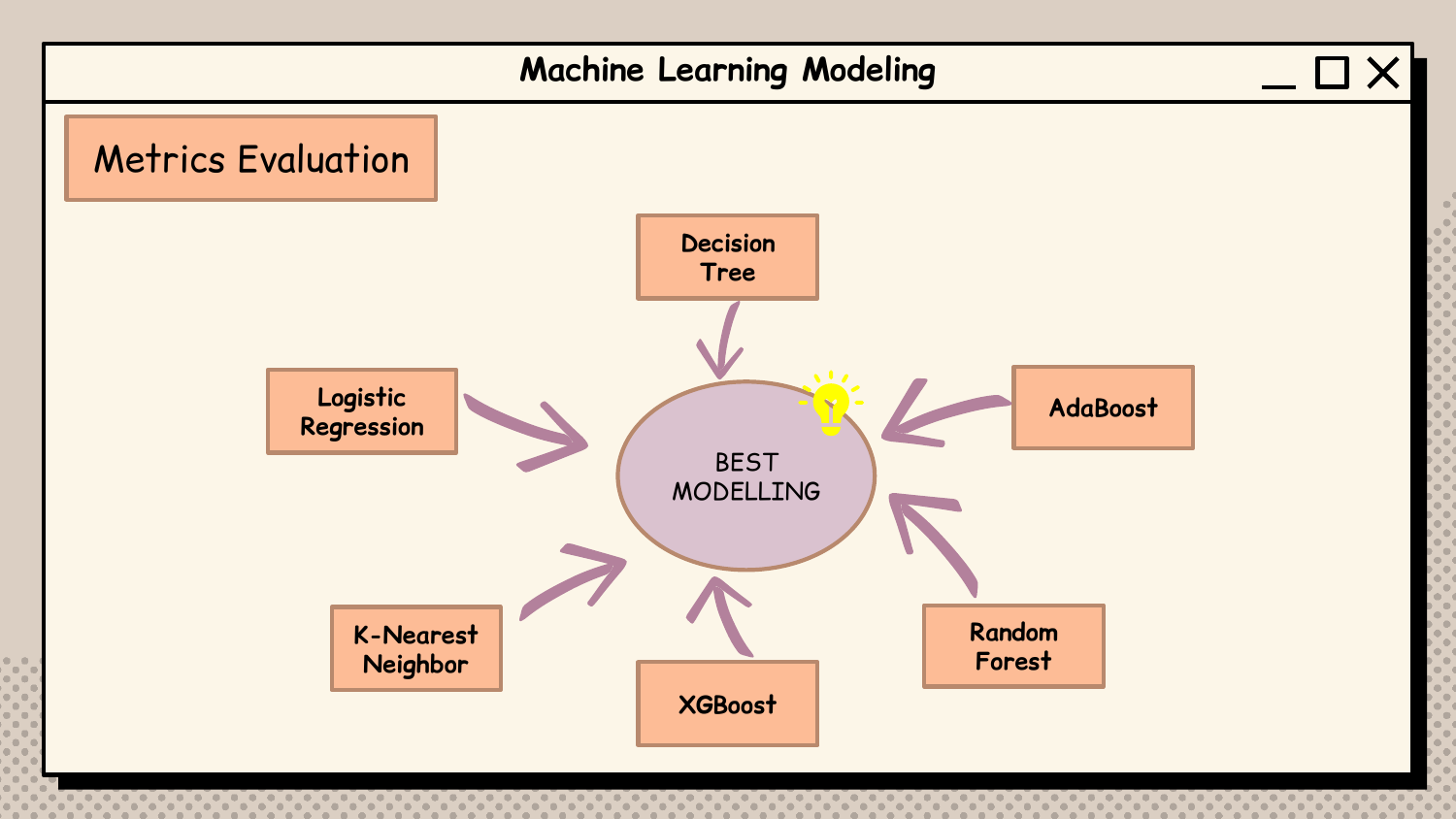

# Machine Learning Modeling
Metrics Evaluation
Decision Tree

AdaBoost

Logistic Regression

BEST MODELLING

Random Forest
K-Nearest Neighbor
XGBoost